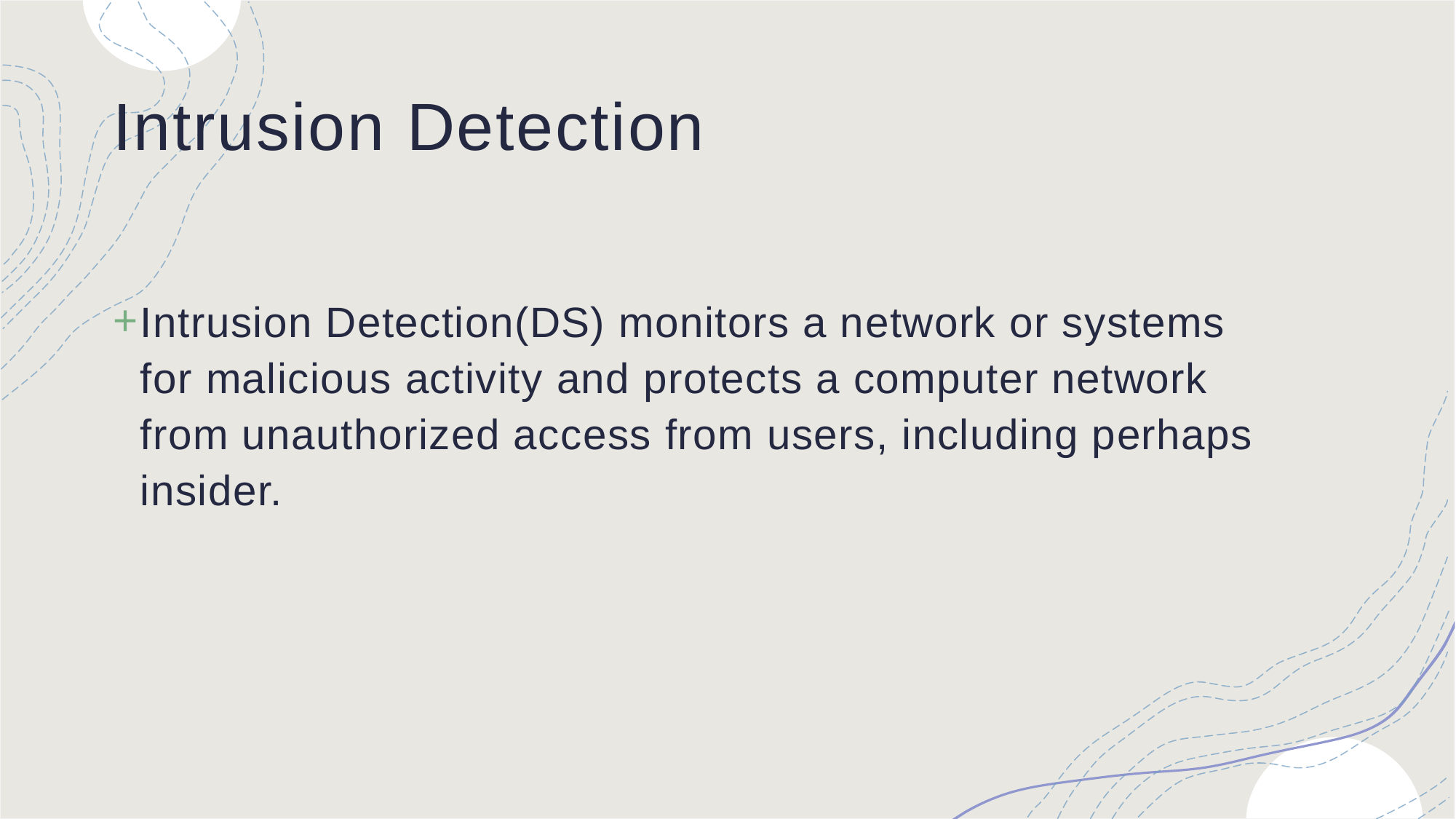

# Intrusion Detection
Intrusion Detection(DS) monitors a network or systems for malicious activity and protects a computer network from unauthorized access from users, including perhaps insider.